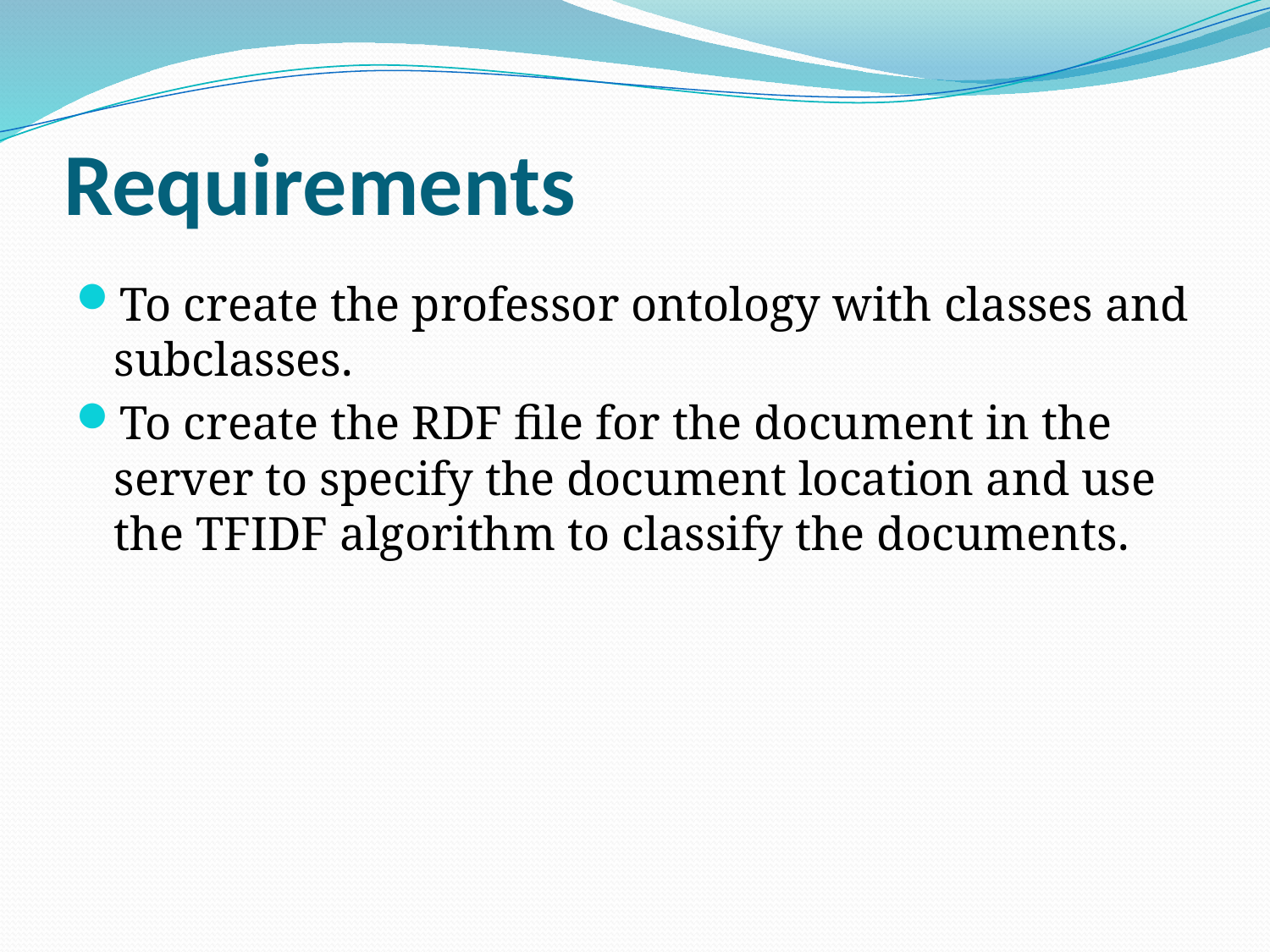

# Requirements
To create the professor ontology with classes and subclasses.
To create the RDF file for the document in the server to specify the document location and use the TFIDF algorithm to classify the documents.